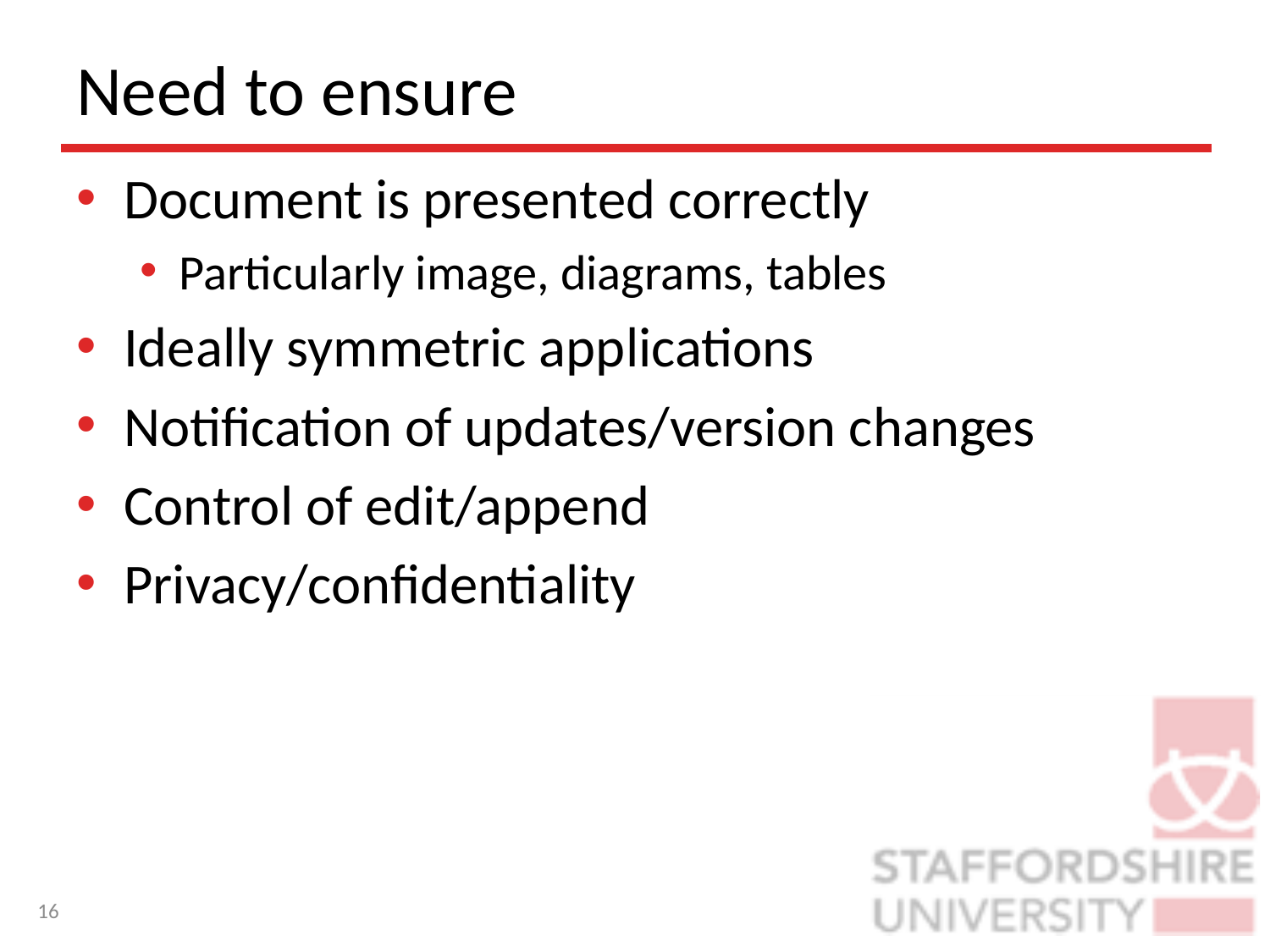

# Need to ensure
Document is presented correctly
Particularly image, diagrams, tables
Ideally symmetric applications
Notification of updates/version changes
Control of edit/append
Privacy/confidentiality